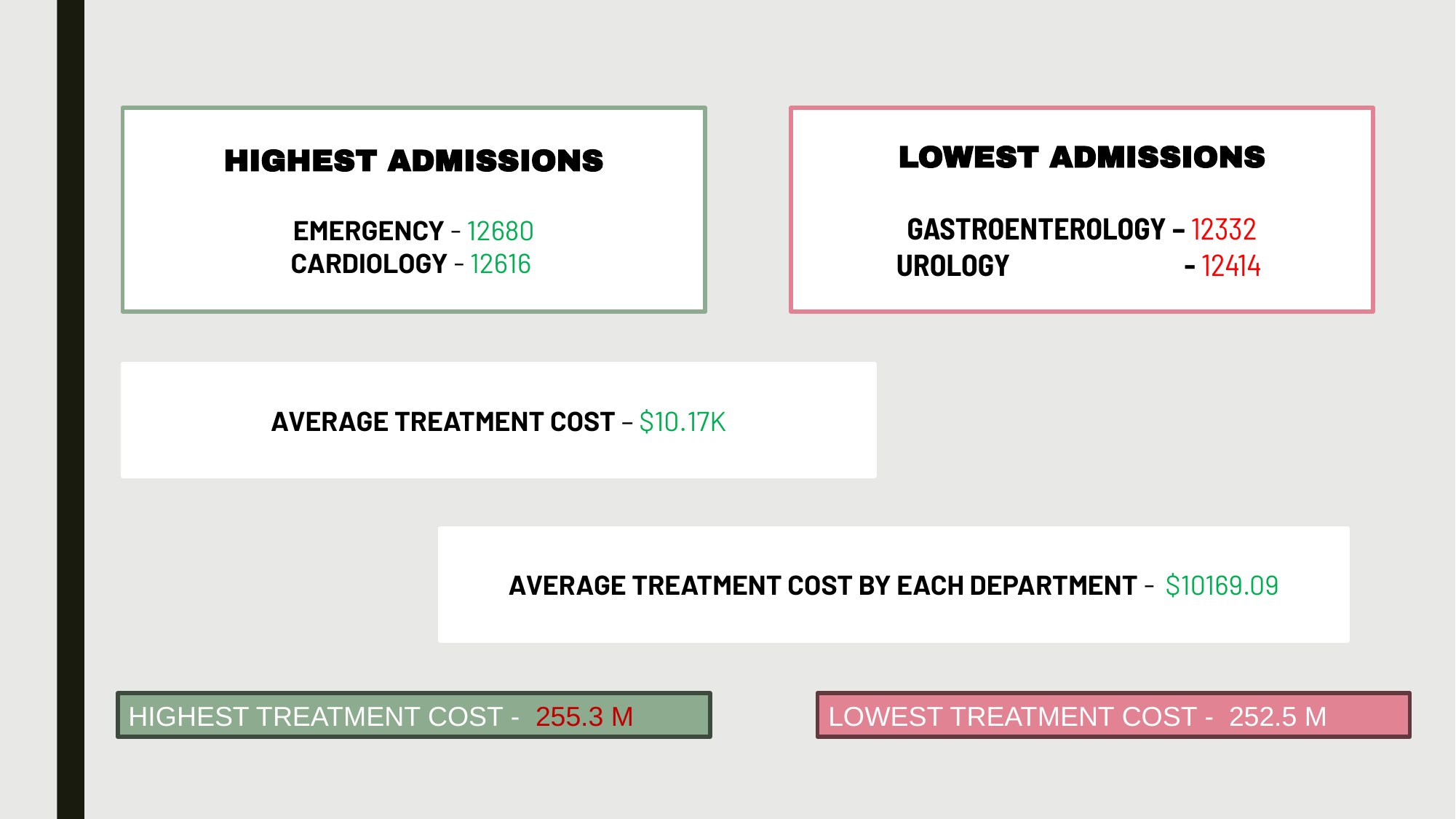

HIGHEST ADMISSIONS

EMERGENCY - 12680
CARDIOLOGY - 12616
LOWEST ADMISSIONS

GASTROENTEROLOGY – 12332
UROLOGY                             - 12414
AVERAGE TREATMENT COST – $10.17K
AVERAGE TREATMENT COST BY EACH DEPARTMENT -  $10169.09
HIGHEST TREATMENT COST -  255.3 M
LOWEST TREATMENT COST -  252.5 M